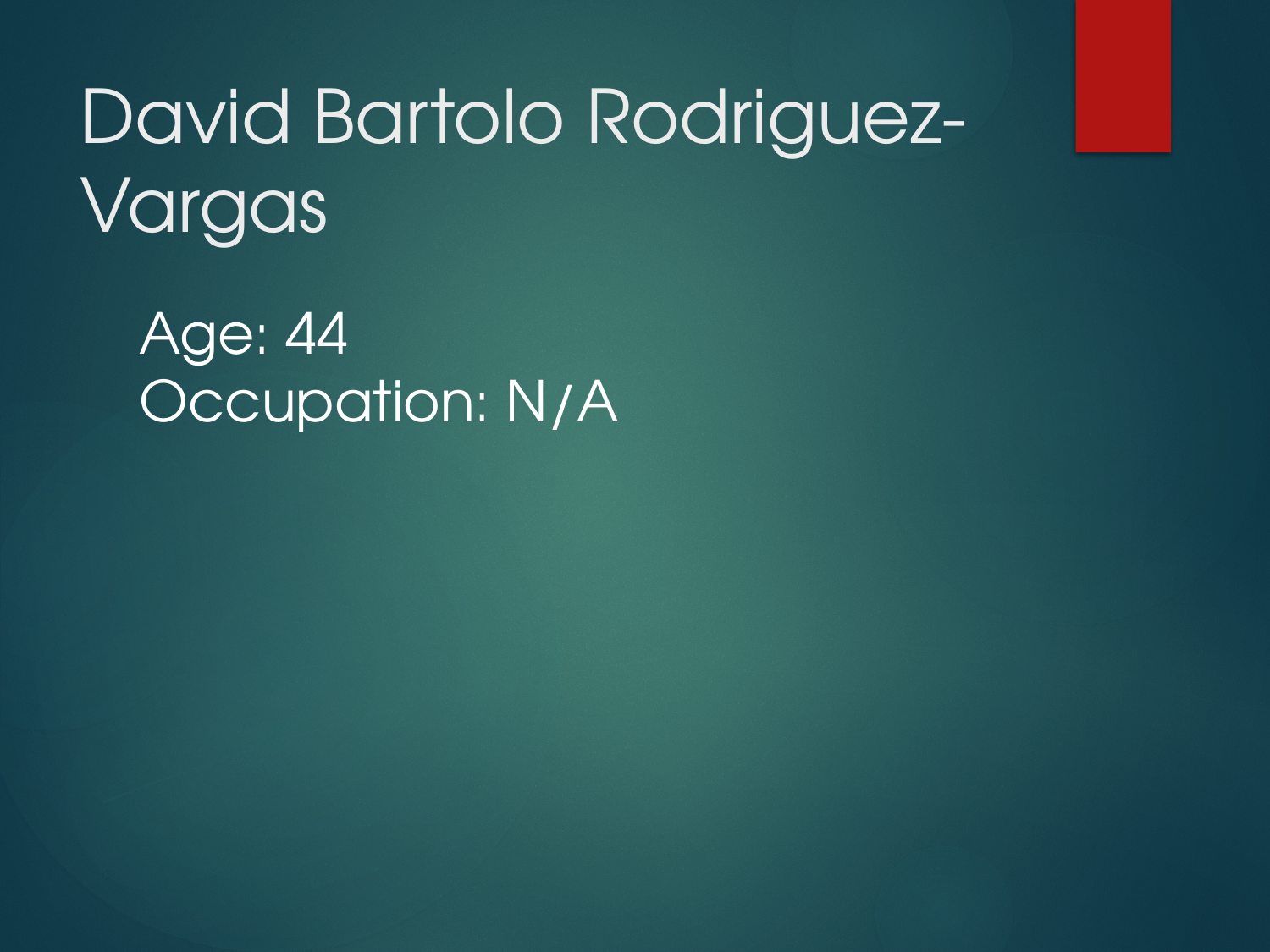

# David Bartolo Rodriguez-Vargas

Age: 44
Occupation: N/A